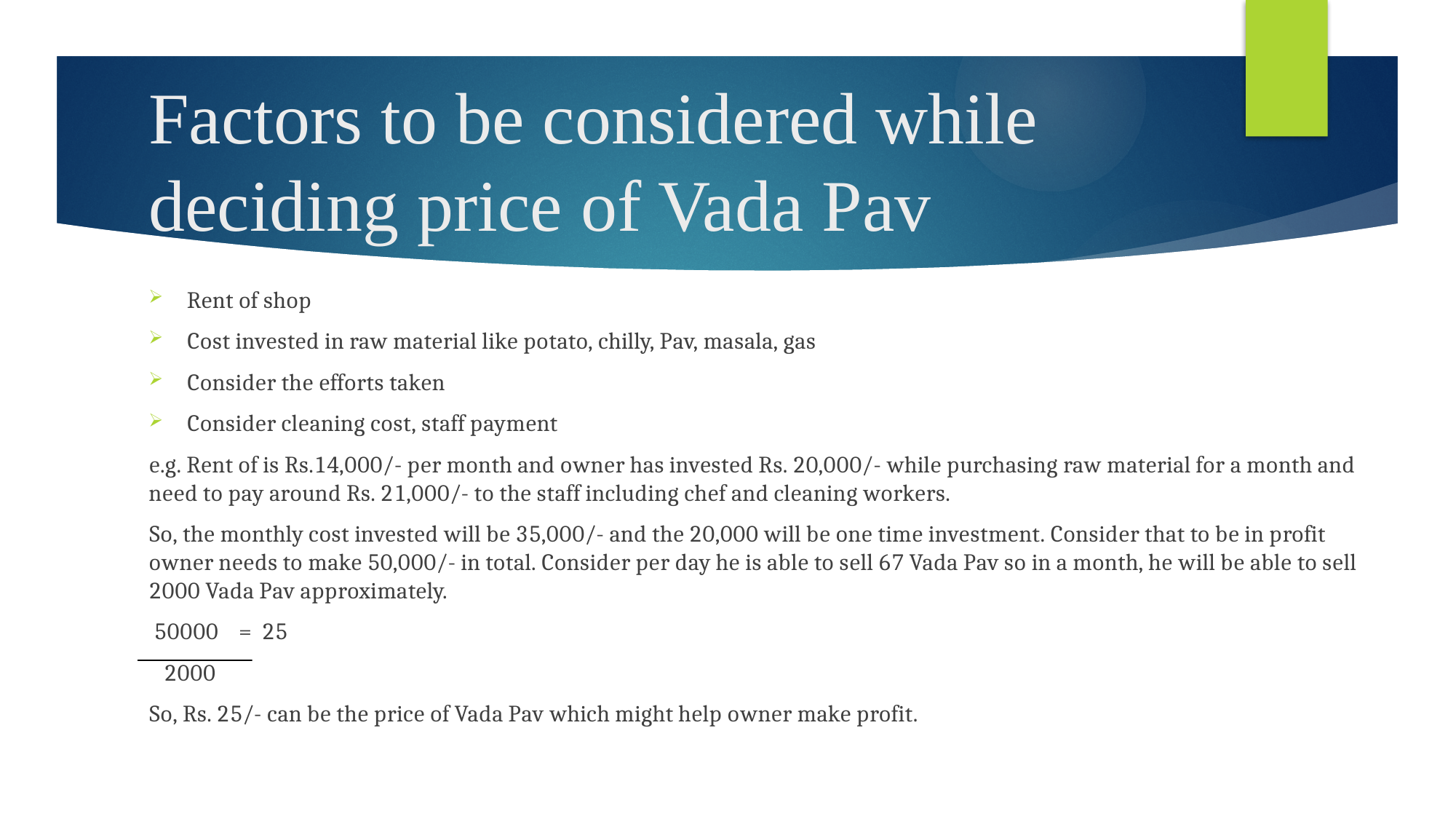

# Factors to be considered while deciding price of Vada Pav
Rent of shop
Cost invested in raw material like potato, chilly, Pav, masala, gas
Consider the efforts taken
Consider cleaning cost, staff payment
e.g. Rent of is Rs.14,000/- per month and owner has invested Rs. 20,000/- while purchasing raw material for a month and need to pay around Rs. 21,000/- to the staff including chef and cleaning workers.
So, the monthly cost invested will be 35,000/- and the 20,000 will be one time investment. Consider that to be in profit owner needs to make 50,000/- in total. Consider per day he is able to sell 67 Vada Pav so in a month, he will be able to sell 2000 Vada Pav approximately.
 50000    =  25
   2000
So, Rs. 25/- can be the price of Vada Pav which might help owner make profit.